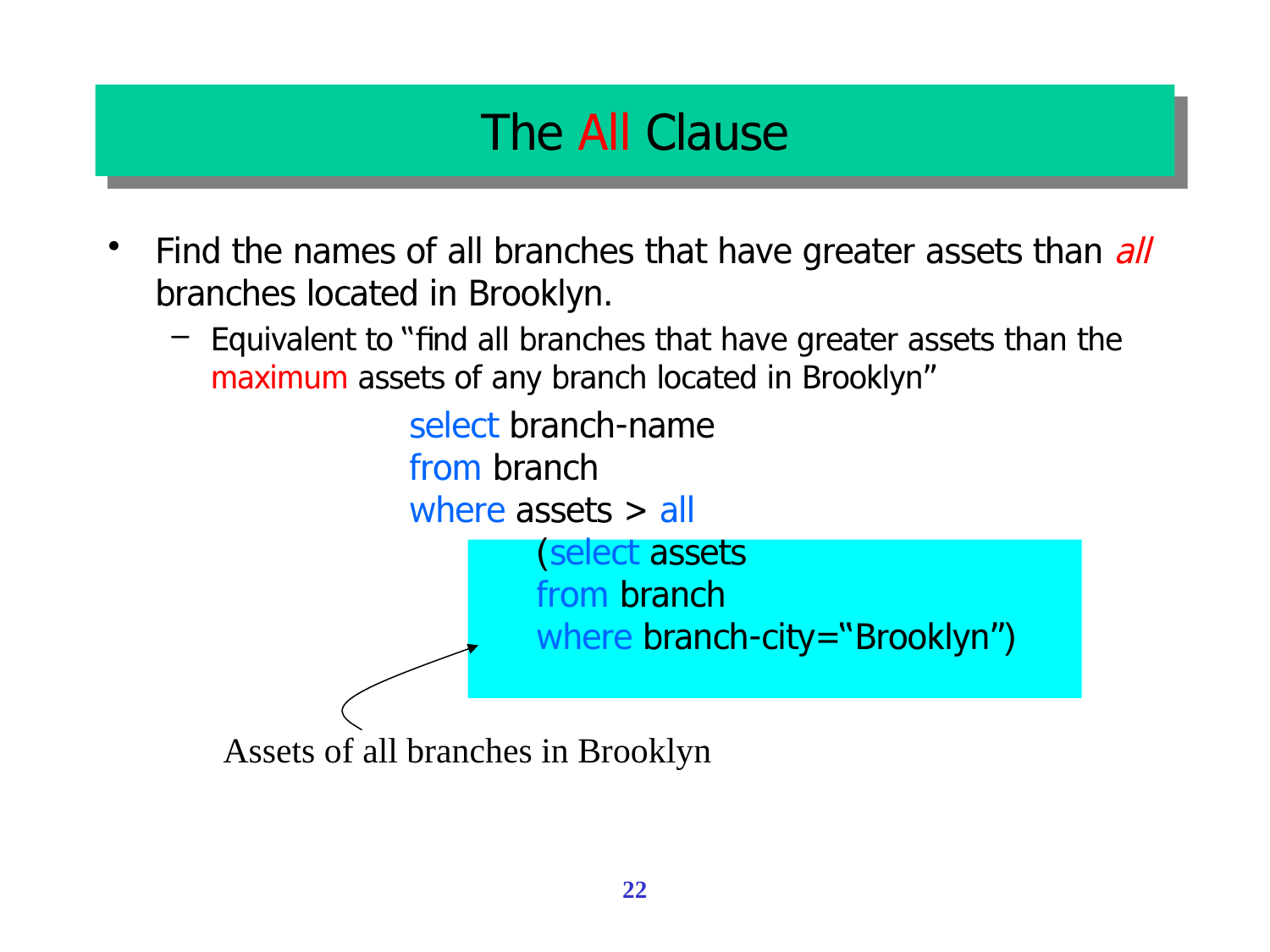

# The All Clause
Find the names of all branches that have greater assets than all branches located in Brooklyn.
Equivalent to “find all branches that have greater assets than the maximum assets of any branch located in Brooklyn”
			select branch-name
		from branch
		where assets > all
			(select assets
			from branch
			where branch-city=“Brooklyn”)

Assets of all branches in Brooklyn
22